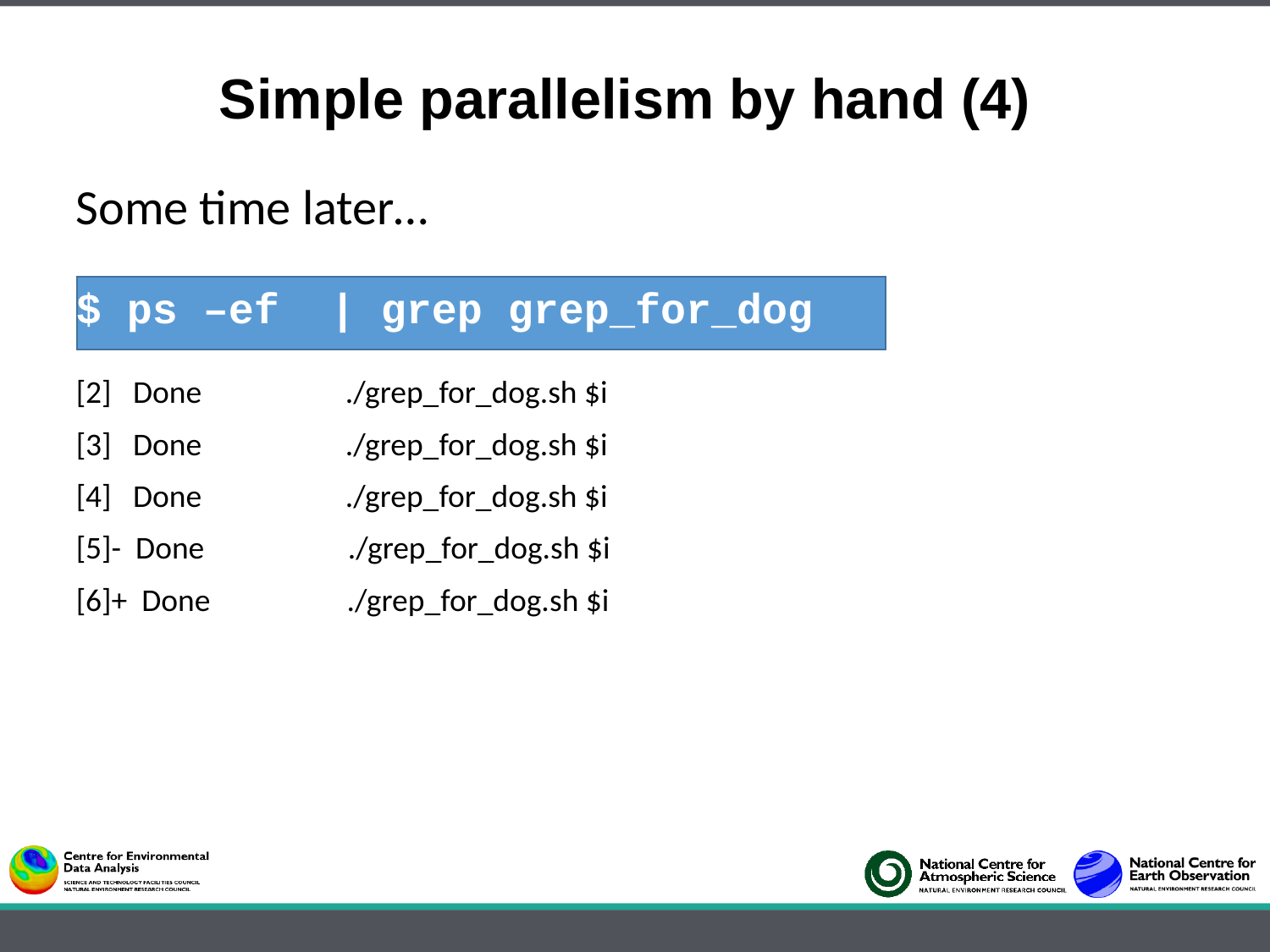

# Simple parallelism by hand (4)
Some time later…

[2]   Done                    ./grep_for_dog.sh $i
[3]   Done                    ./grep_for_dog.sh $i
[4]   Done                    ./grep_for_dog.sh $i
[5]-  Done                    ./grep_for_dog.sh $i
[6]+  Done                   ./grep_for_dog.sh $i

$ ps –ef  | grep grep_for_dog